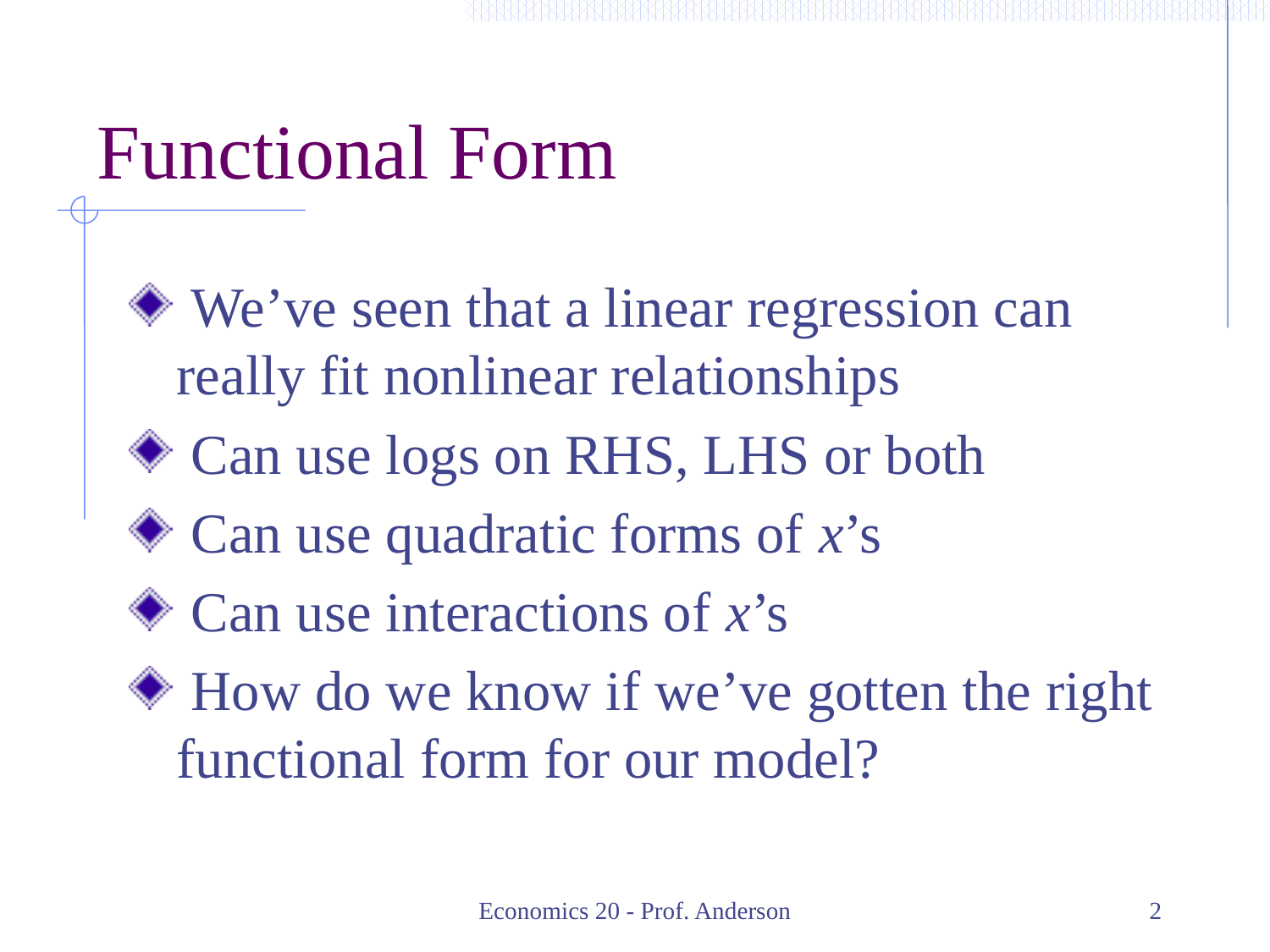

# Functional Form
 We’ve seen that a linear regression can really fit nonlinear relationships
 Can use logs on RHS, LHS or both
 Can use quadratic forms of x’s
 Can use interactions of x’s
 How do we know if we’ve gotten the right functional form for our model?
Economics 20 - Prof. Anderson
2